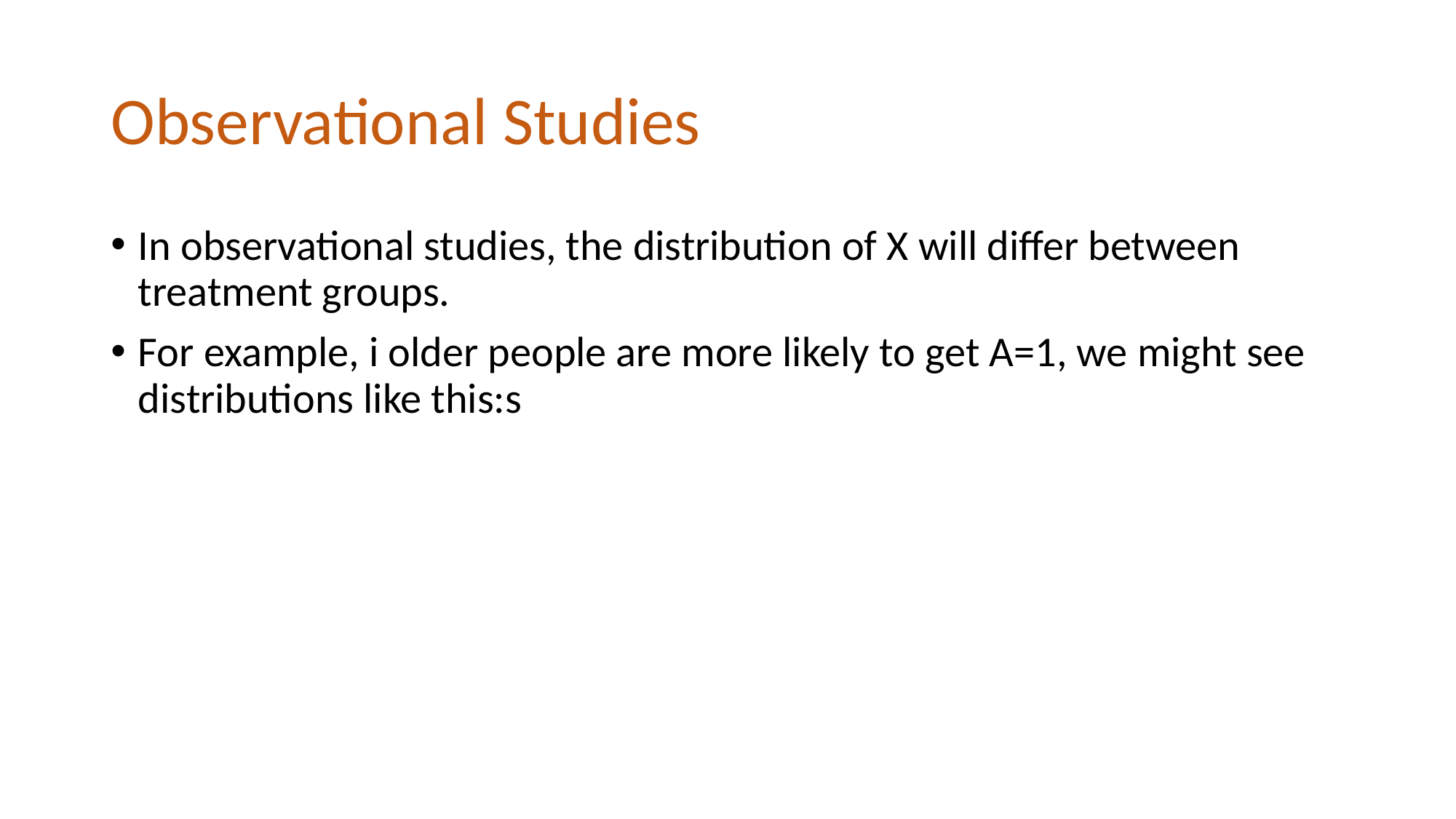

# Observational Studies
In observational studies, the distribution of X will differ between treatment groups.
For example, i older people are more likely to get A=1, we might see distributions like this:s